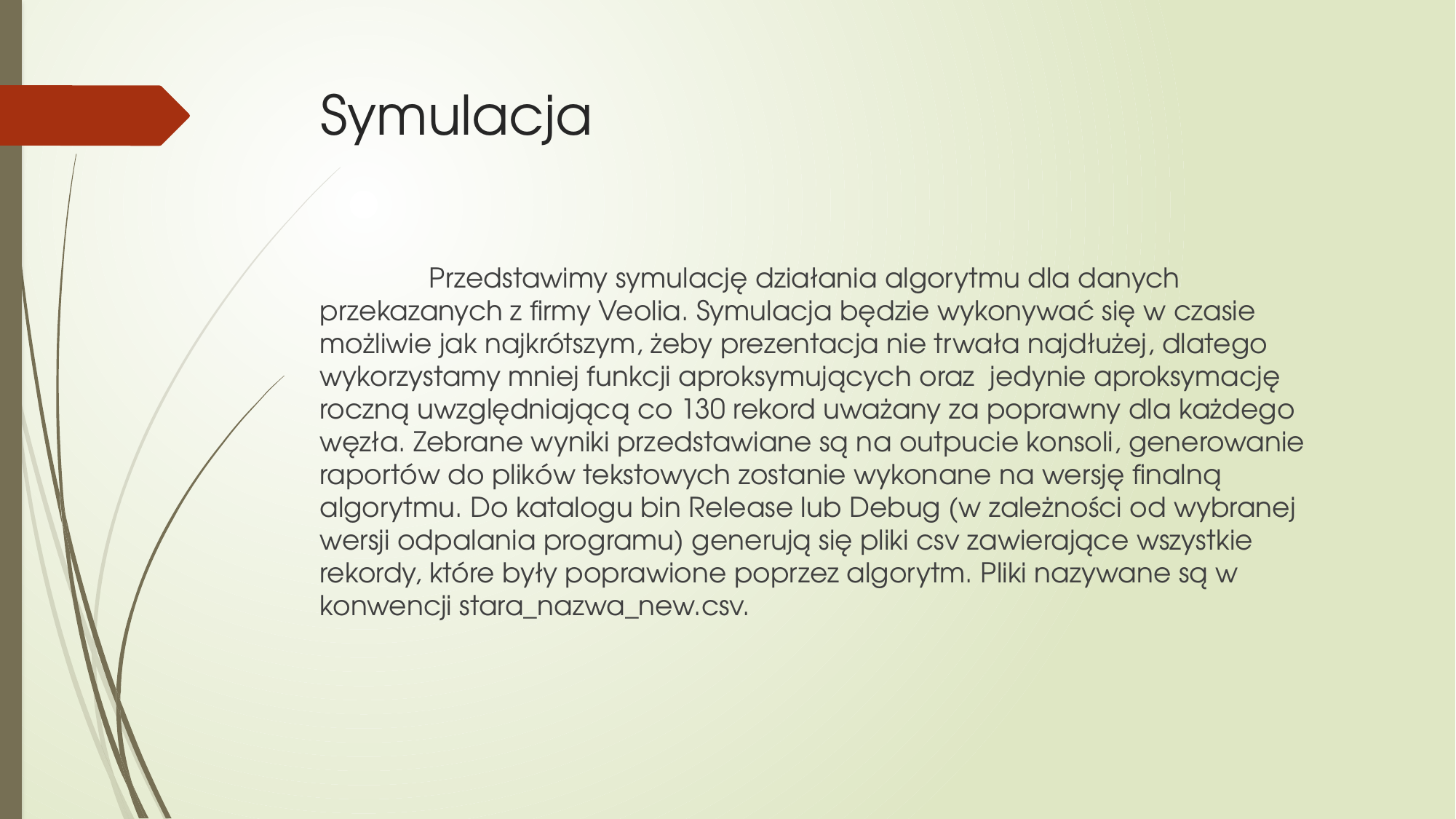

# Symulacja
	Przedstawimy symulację działania algorytmu dla danych przekazanych z firmy Veolia. Symulacja będzie wykonywać się w czasie możliwie jak najkrótszym, żeby prezentacja nie trwała najdłużej, dlatego wykorzystamy mniej funkcji aproksymujących oraz  jedynie aproksymację roczną uwzględniającą co 130 rekord uważany za poprawny dla każdego węzła. Zebrane wyniki przedstawiane są na outpucie konsoli, generowanie raportów do plików tekstowych zostanie wykonane na wersję finalną algorytmu. Do katalogu bin Release lub Debug (w zależności od wybranej wersji odpalania programu) generują się pliki csv zawierające wszystkie rekordy, które były poprawione poprzez algorytm. Pliki nazywane są w konwencji stara_nazwa_new.csv.